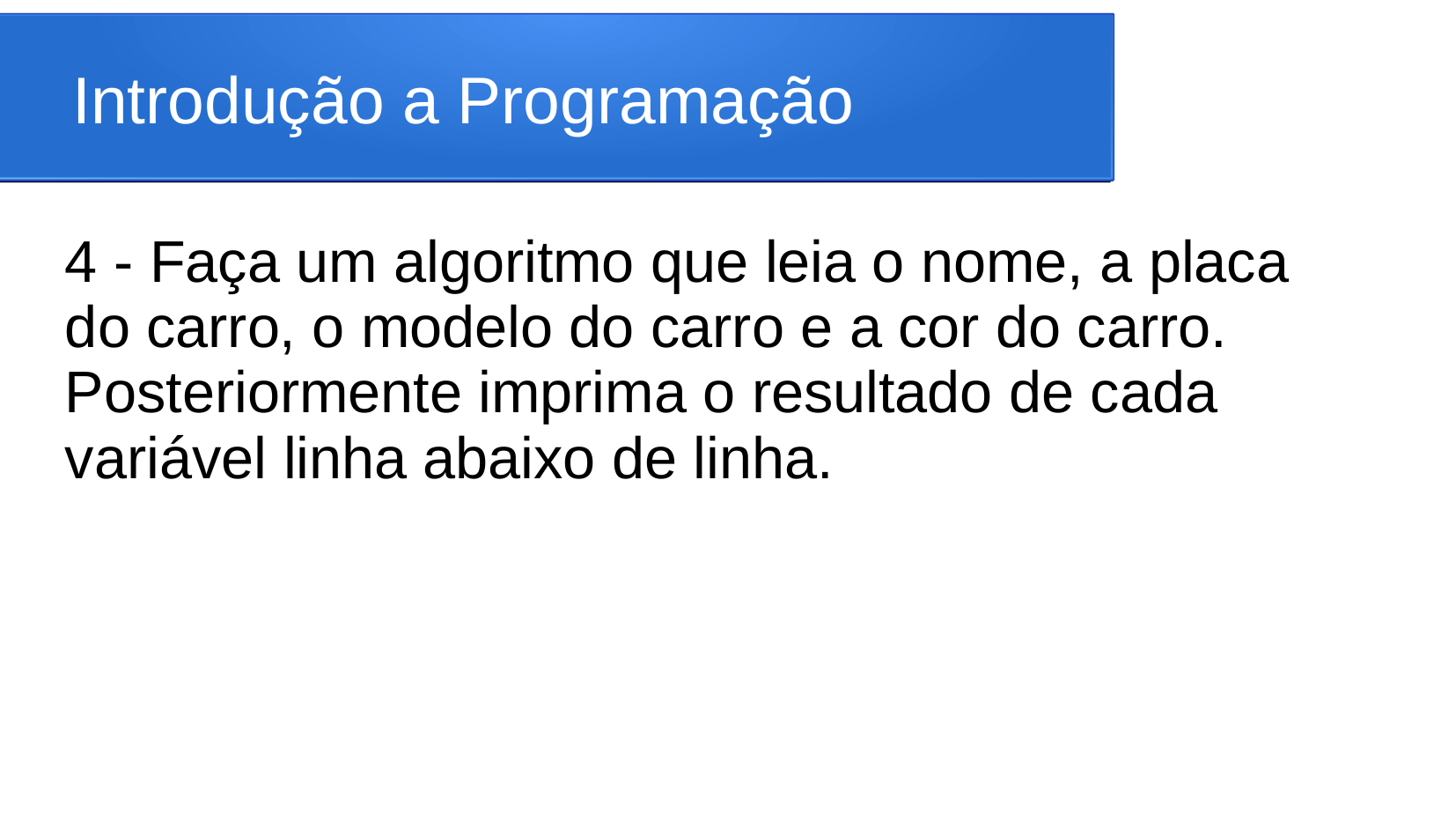

# Introdução a Programação
4 - Faça um algoritmo que leia o nome, a placa do carro, o modelo do carro e a cor do carro.
Posteriormente imprima o resultado de cada variável linha abaixo de linha.